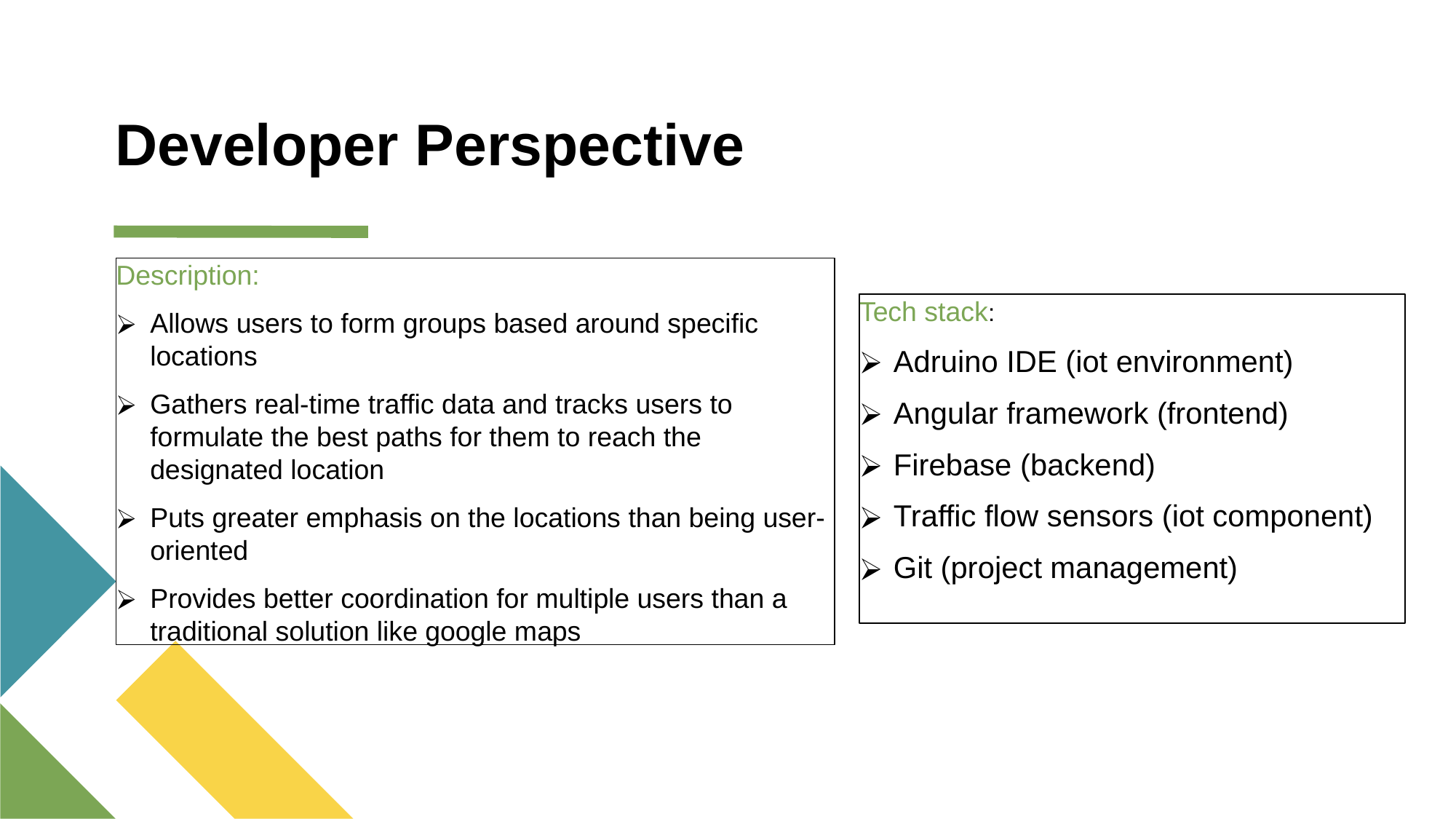

# Developer Perspective
Description:
Allows users to form groups based around specific locations
Gathers real-time traffic data and tracks users to formulate the best paths for them to reach the designated location
Puts greater emphasis on the locations than being user-oriented
Provides better coordination for multiple users than a traditional solution like google maps
Tech stack:
Adruino IDE (iot environment)
Angular framework (frontend)
Firebase (backend)
Traffic flow sensors (iot component)
Git (project management)